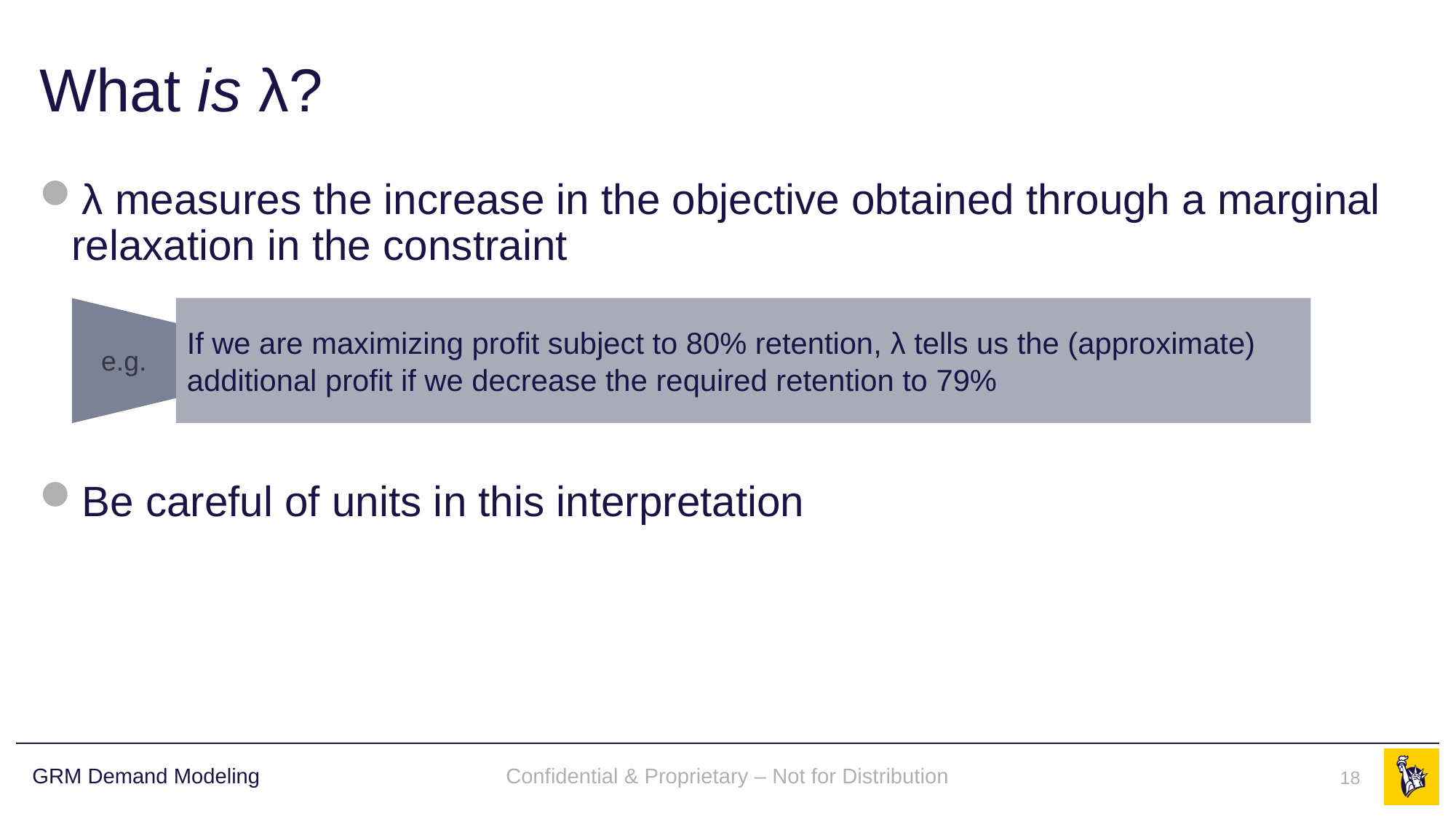

# What is λ?
λ measures the increase in the objective obtained through a marginal relaxation in the constraint

Be careful of units in this interpretation
If we are maximizing profit subject to 80% retention, λ tells us the (approximate) additional profit if we decrease the required retention to 79%

e.g.
Confidential & Proprietary – Not for Distribution
18